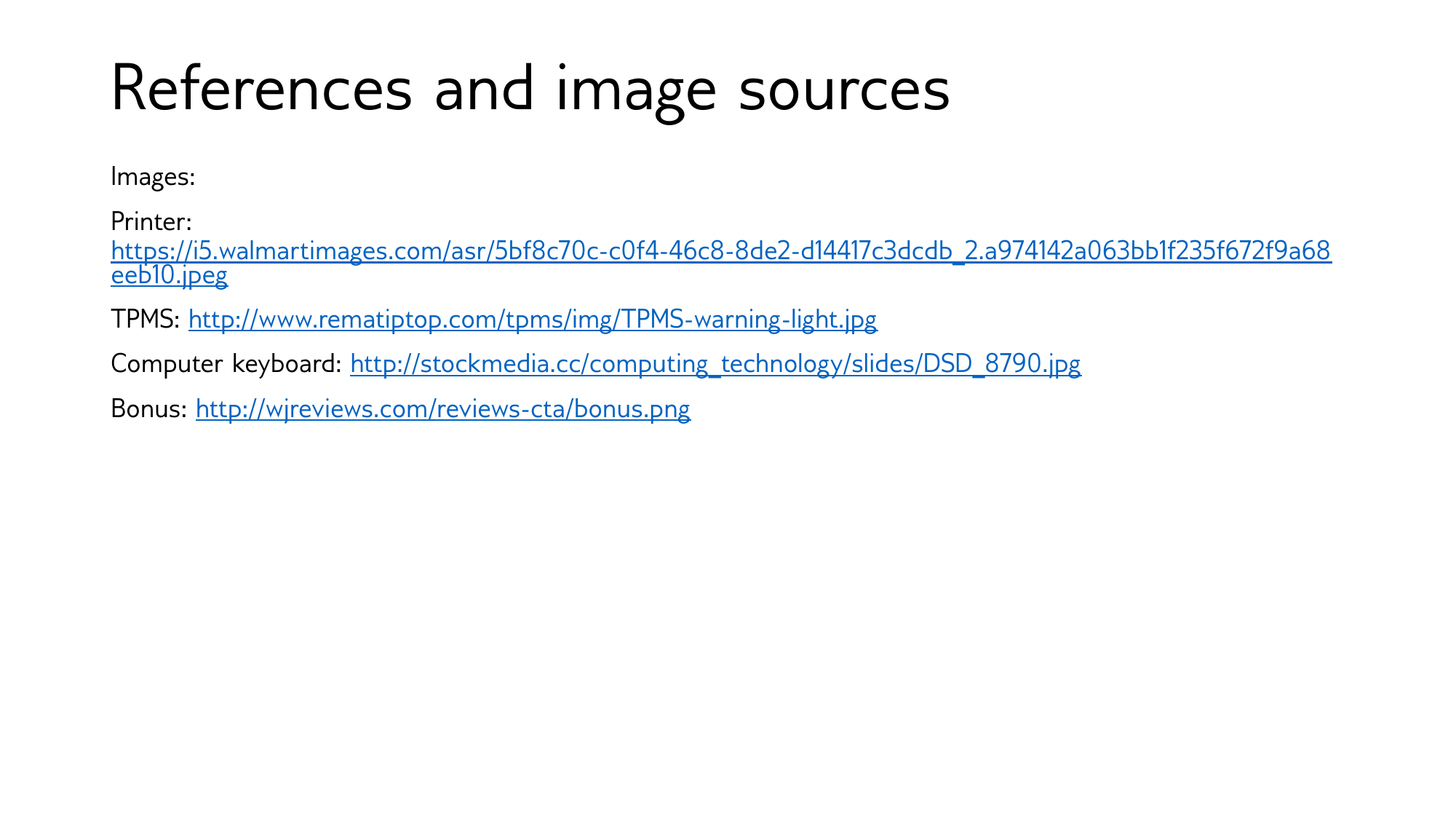

# References and image sources
Images:
Printer: https://i5.walmartimages.com/asr/5bf8c70c-c0f4-46c8-8de2-d14417c3dcdb_2.a974142a063bb1f235f672f9a68eeb10.jpeg
TPMS: http://www.rematiptop.com/tpms/img/TPMS-warning-light.jpg
Computer keyboard: http://stockmedia.cc/computing_technology/slides/DSD_8790.jpg
Bonus: http://wjreviews.com/reviews-cta/bonus.png